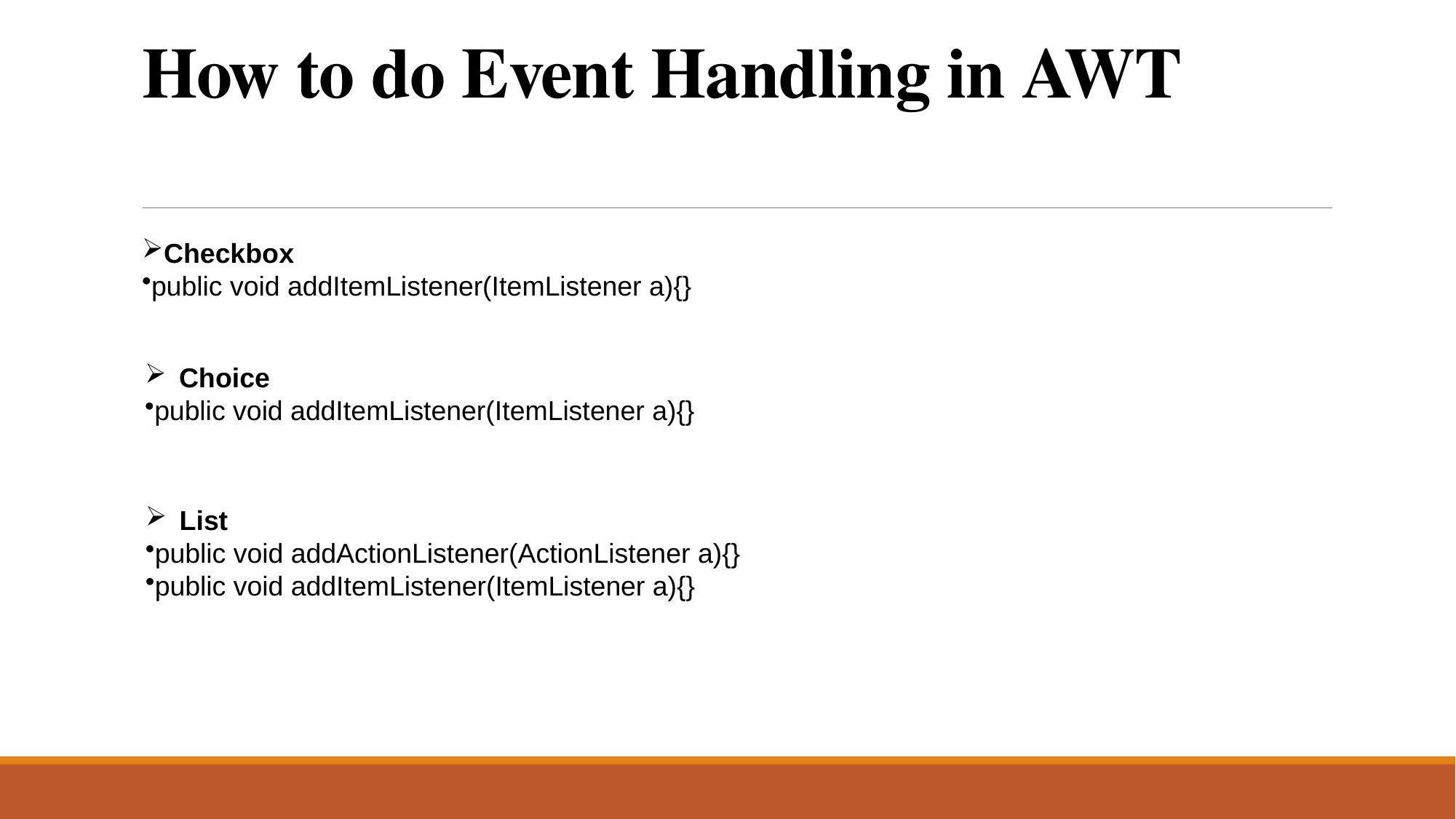

# How to do Event Handling in AWT
Checkbox
public void addItemListener(ItemListener a){}

Choice
public void addItemListener(ItemListener a){}

List
public void addActionListener(ActionListener a){}
public void addItemListener(ItemListener a){}